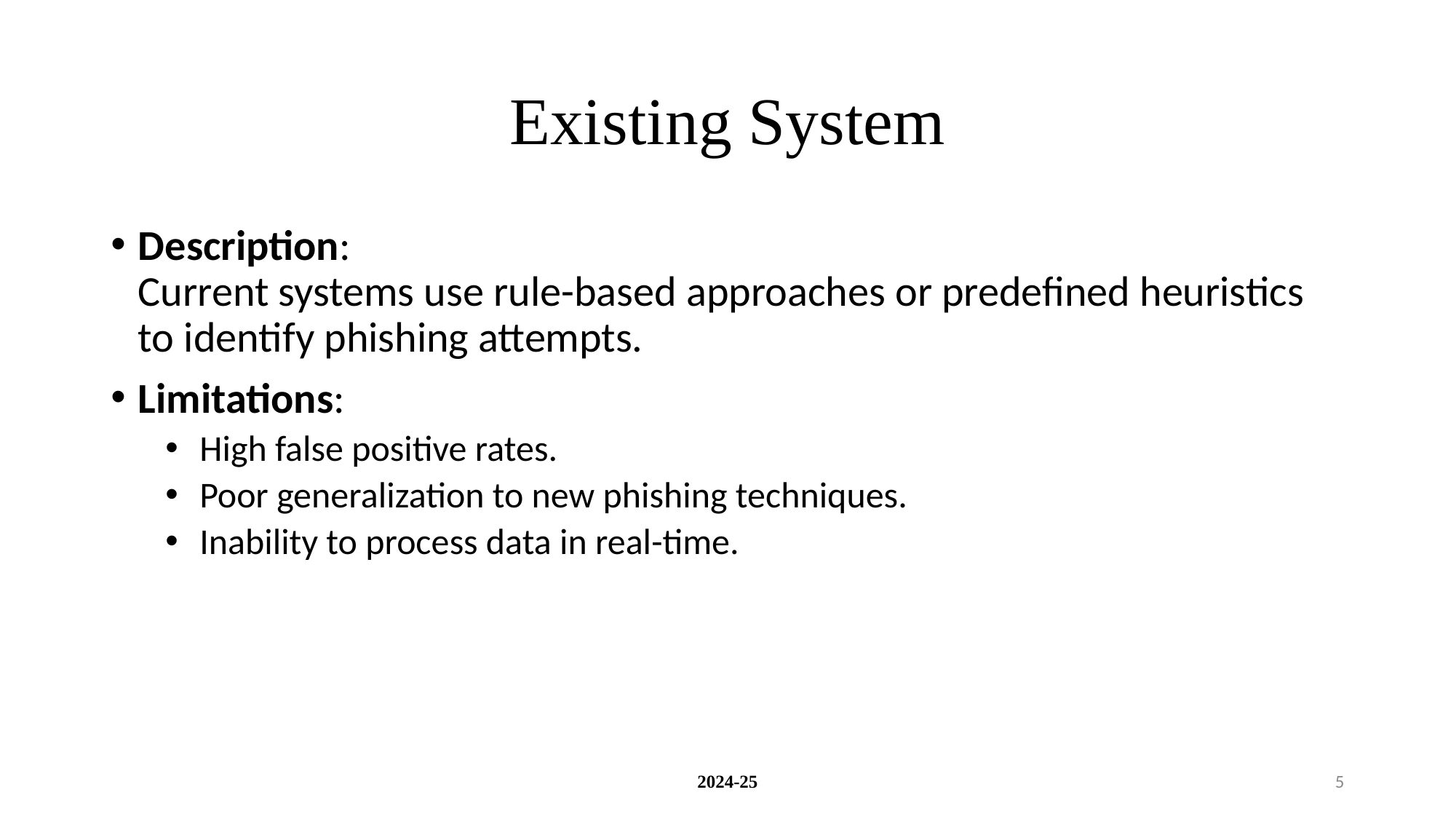

# Existing System
Description:
Current systems use rule-based approaches or predefined heuristics to identify phishing attempts.
Limitations:
High false positive rates.
Poor generalization to new phishing techniques.
Inability to process data in real-time.

2024-25
5